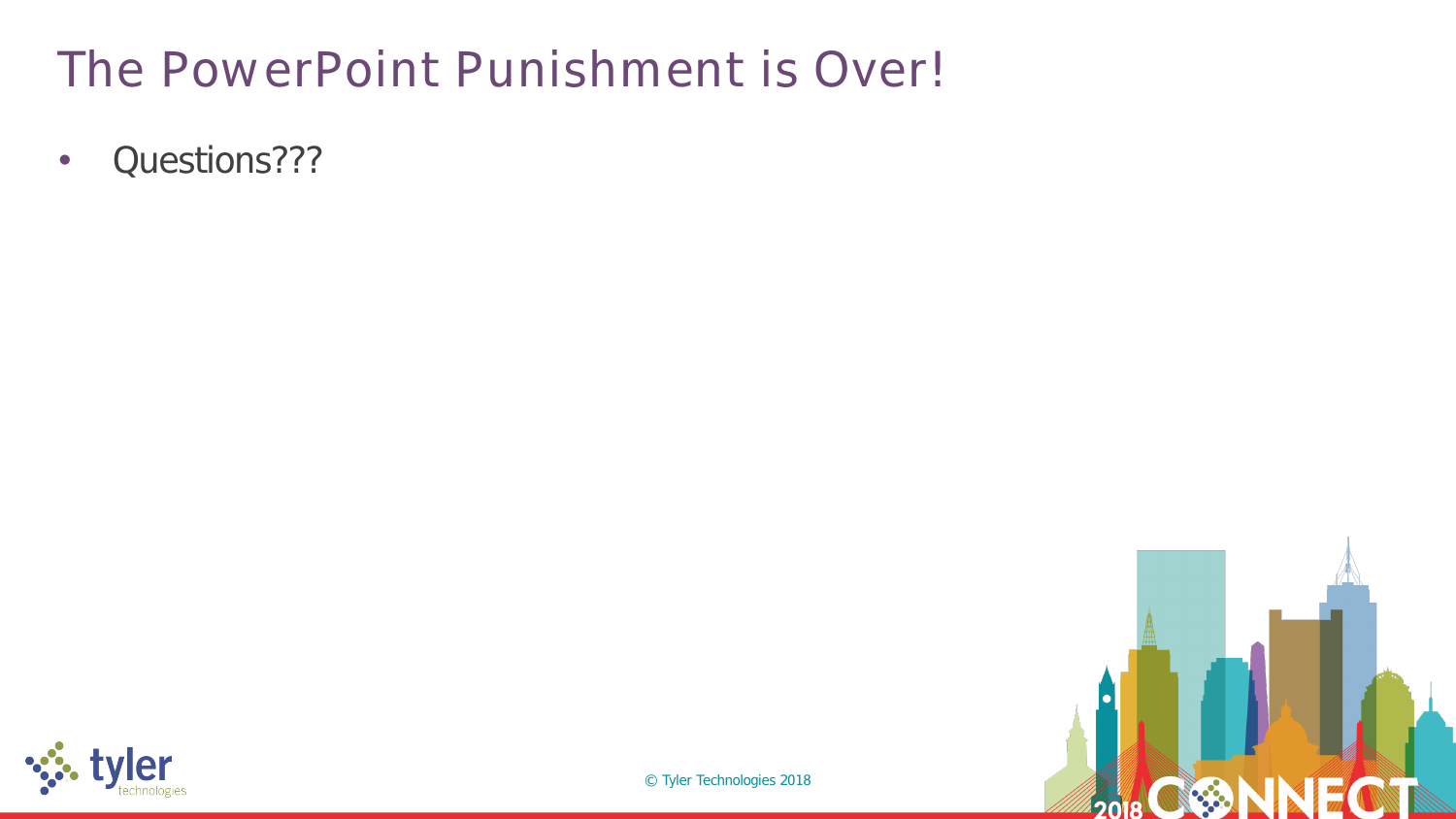

# The PowerPoint Punishment is Over!
Questions???